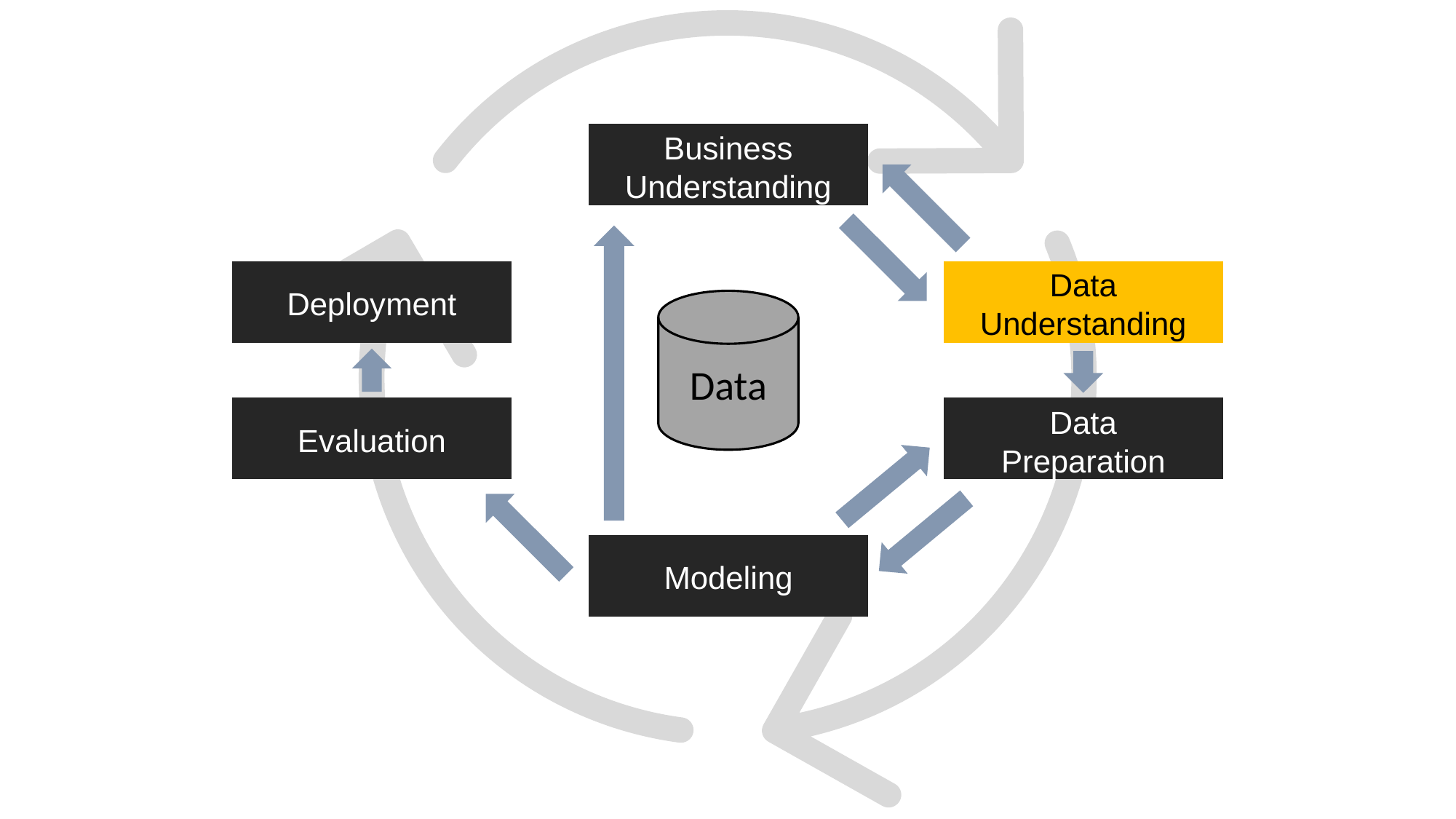

Business

Understanding

Data

Deployment

Understanding

Data
Data

Evaluation
Preparation

Modeling